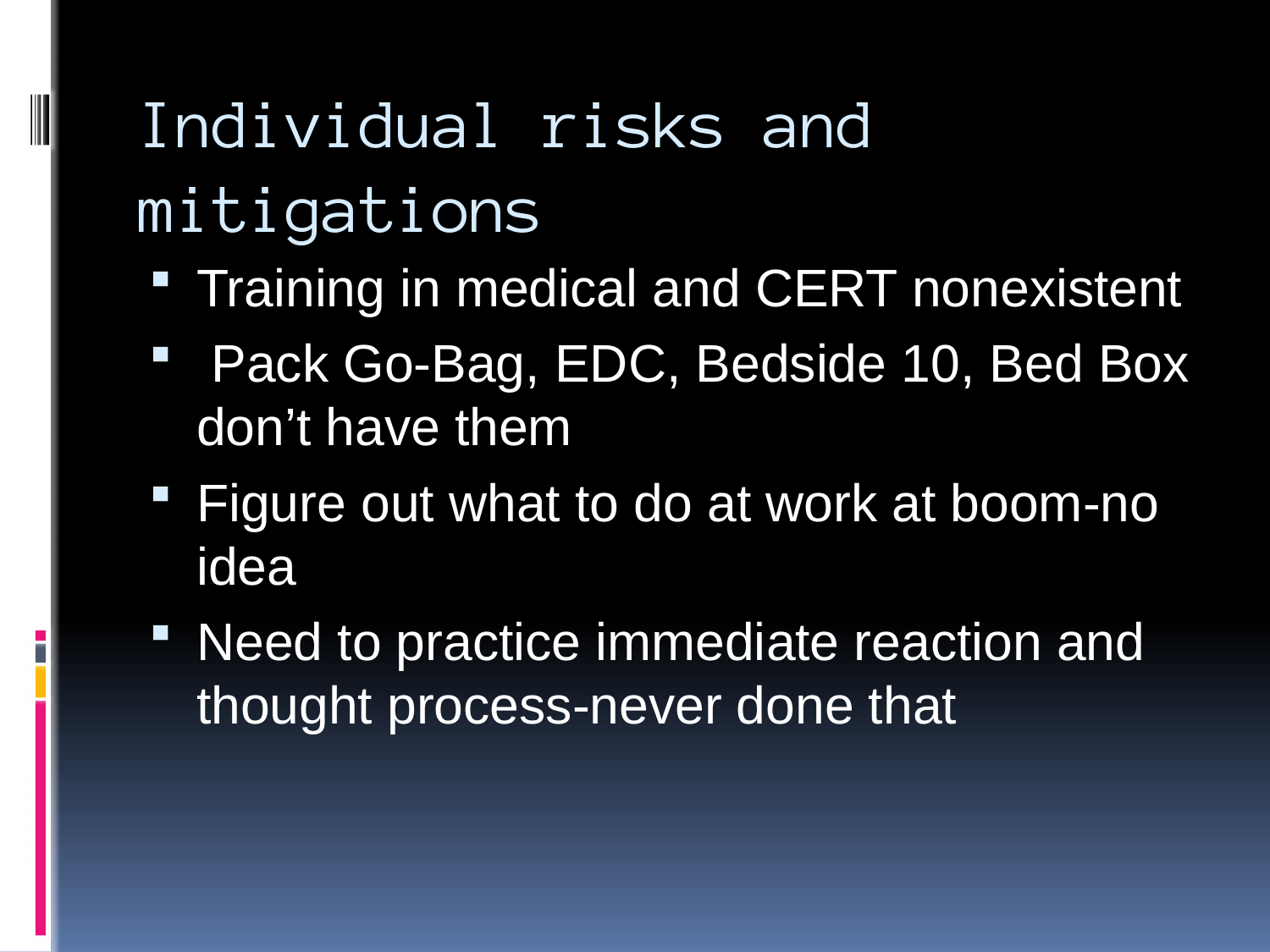

# Individual risks and mitigations
Training in medical and CERT nonexistent
 Pack Go-Bag, EDC, Bedside 10, Bed Box don’t have them
Figure out what to do at work at boom-no idea
Need to practice immediate reaction and thought process-never done that